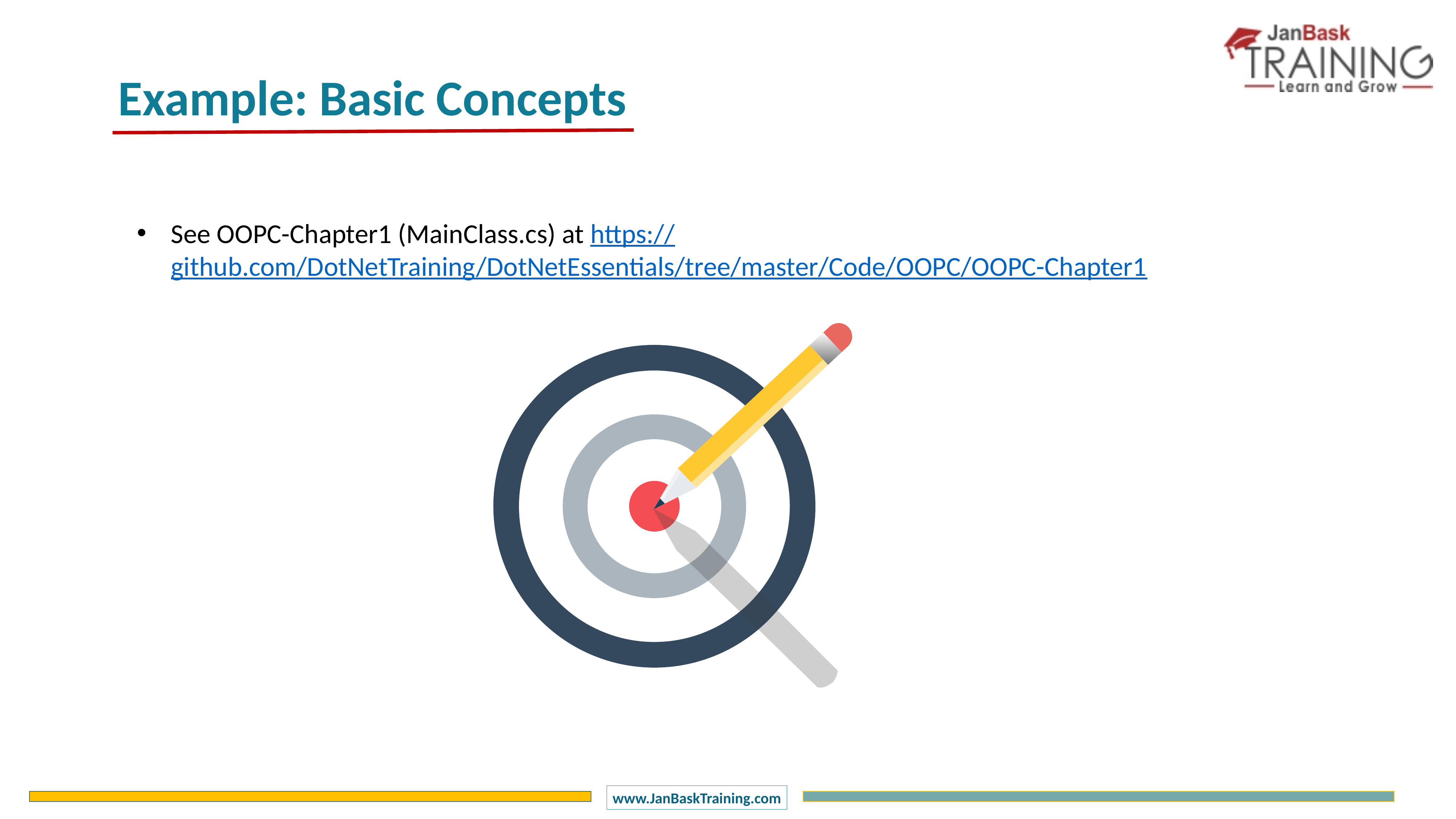

Example: Basic Concepts
See OOPC-Chapter1 (MainClass.cs) at https://github.com/DotNetTraining/DotNetEssentials/tree/master/Code/OOPC/OOPC-Chapter1